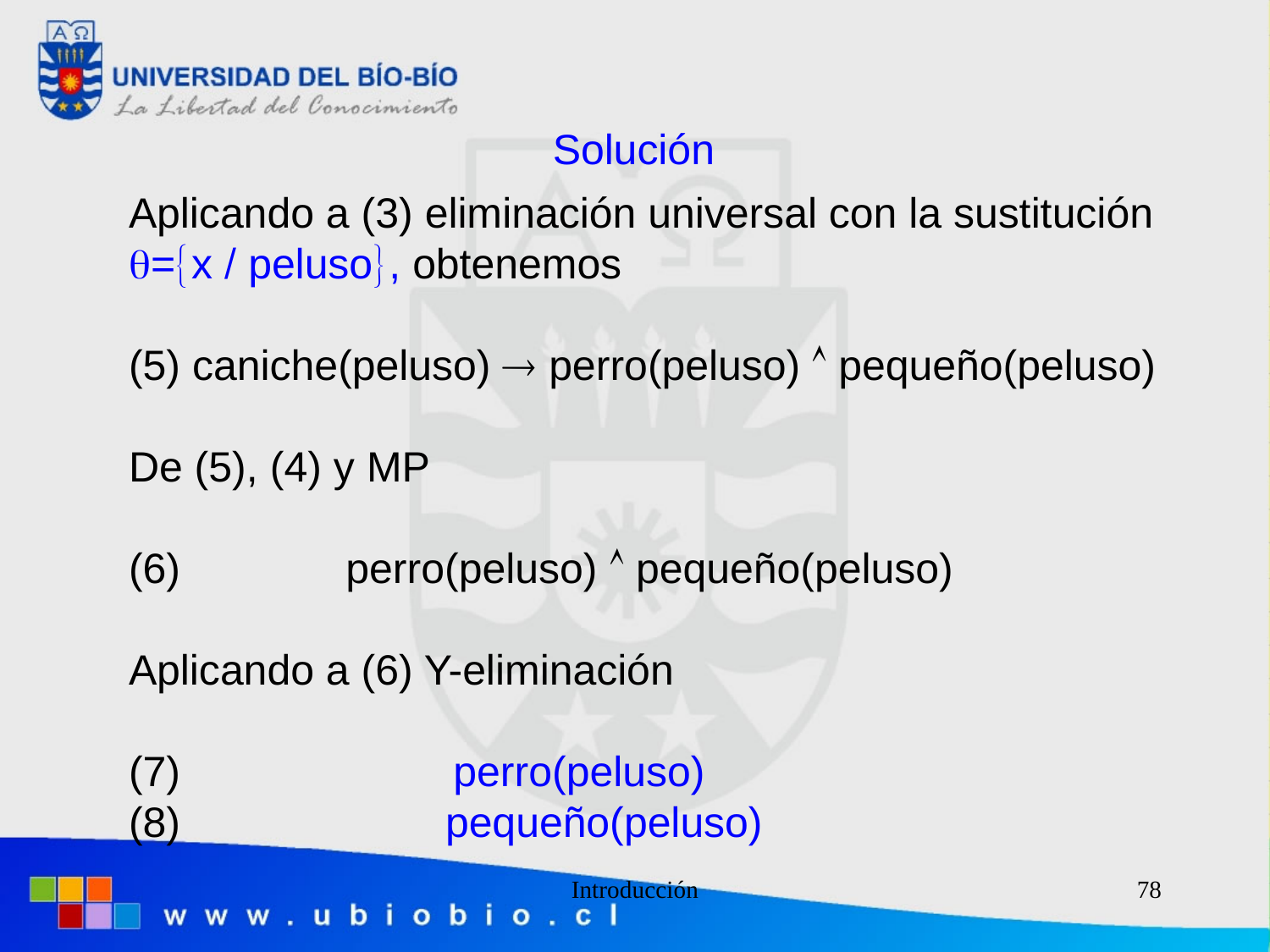

Solución
Aplicando a (3) eliminación universal con la sustitución
θ={x / peluso}, obtenemos

(5) caniche(peluso) → perro(peluso) ∧ pequeño(peluso)

De (5), (4) y MP

(6)              perro(peluso) ∧ pequeño(peluso)

Aplicando a (6) Y-eliminación

(7)                       perro(peluso)
(8)	                pequeño(peluso)

Introducción
78